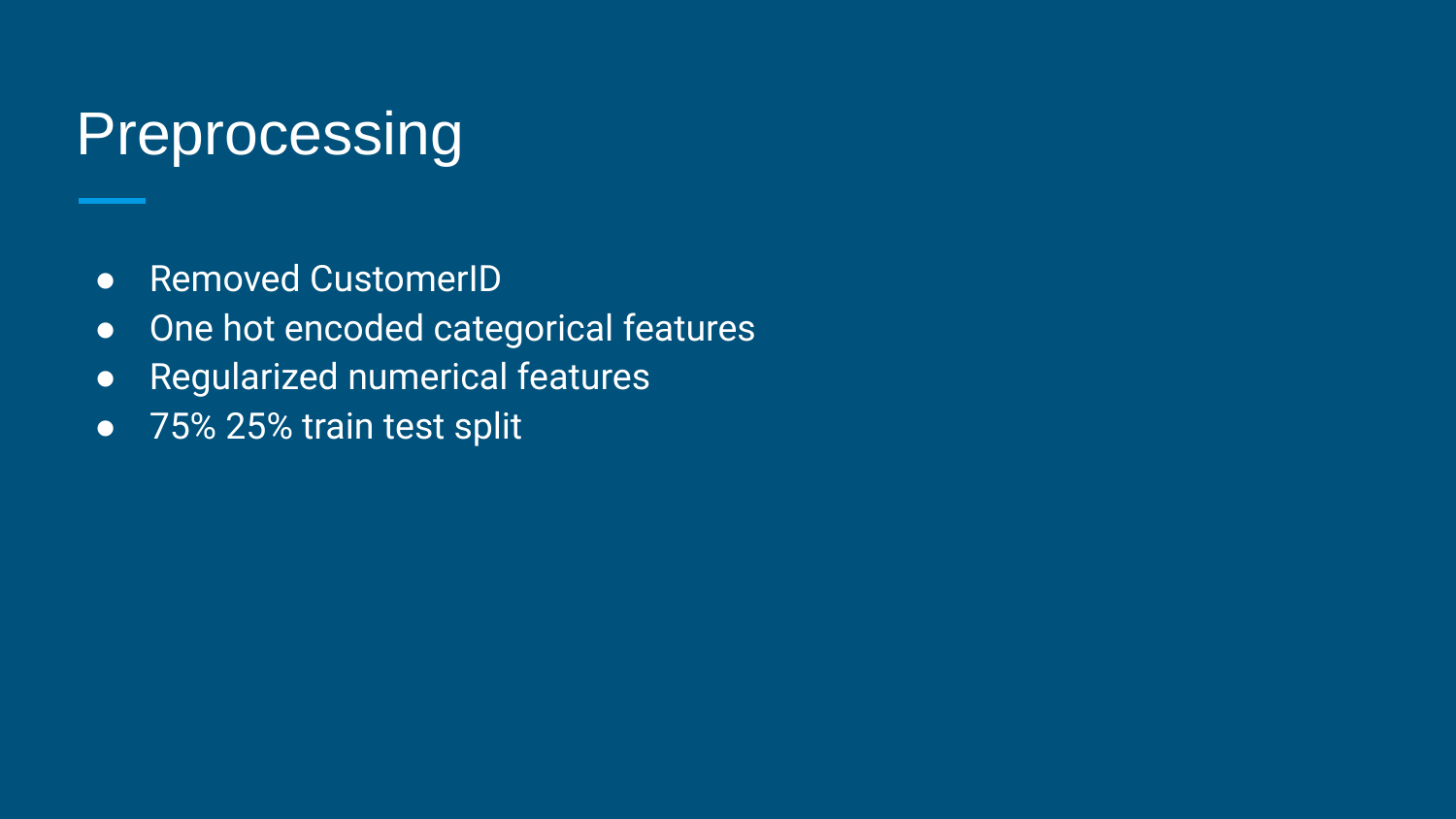

# Preprocessing
Removed CustomerID
One hot encoded categorical features
Regularized numerical features
75% 25% train test split